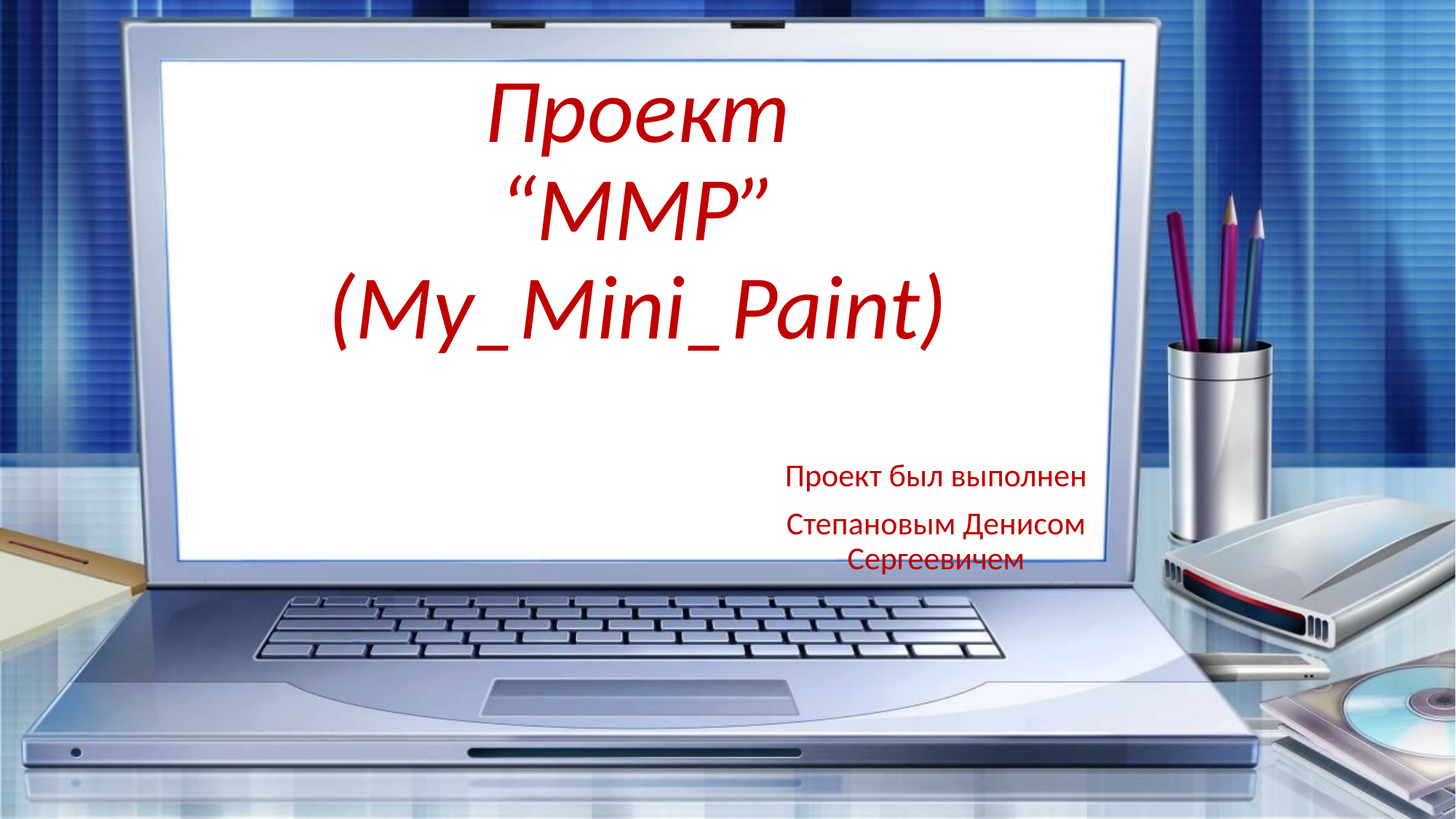

# Проект “MMP” (My_Mini_Paint)
Проект был выполнен
Степановым Денисом Сергеевичем